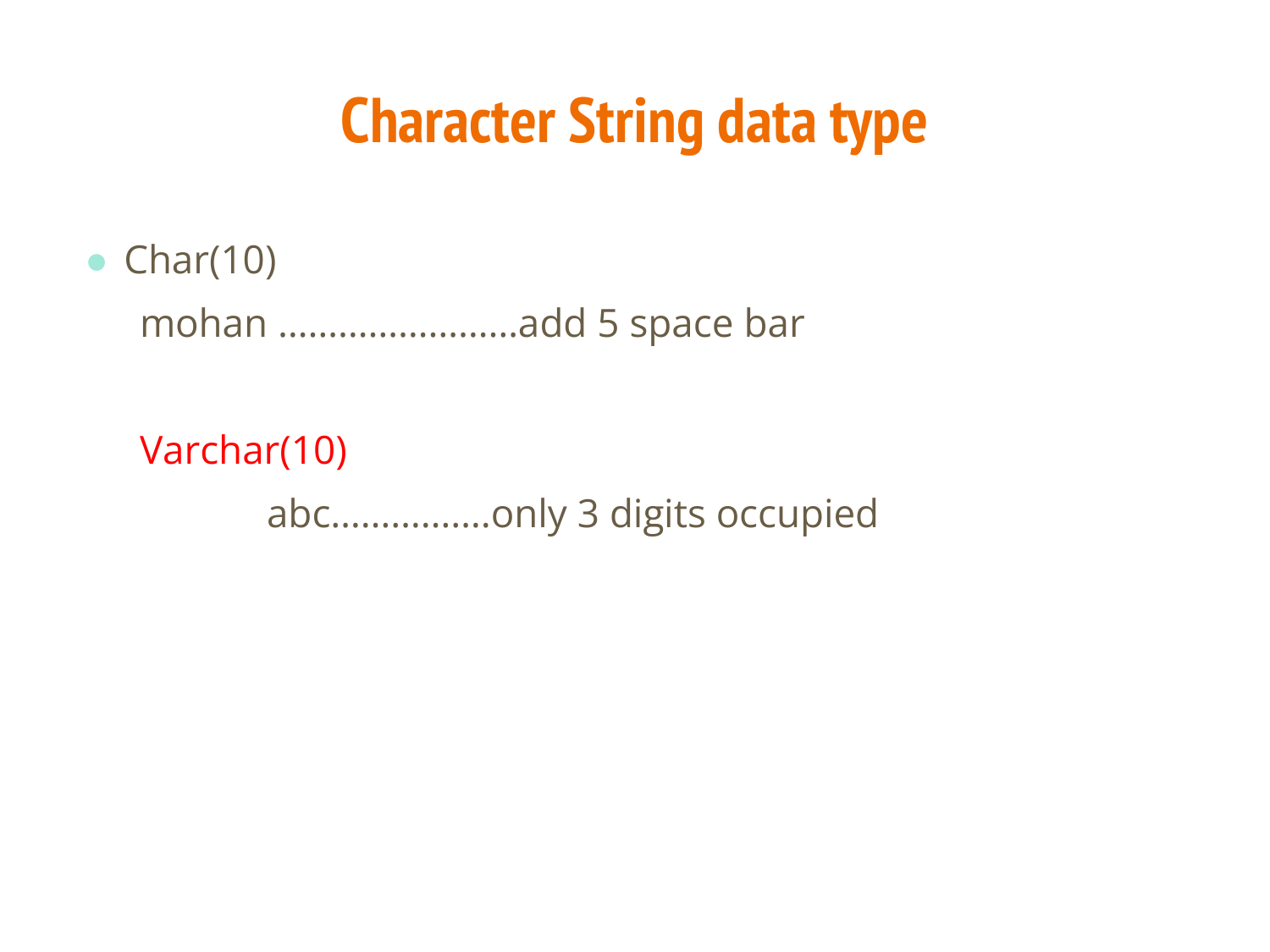

# Character String data type
Char(10)
mohan ……………………add 5 space bar

Varchar(10)
	abc…………….only 3 digits occupied